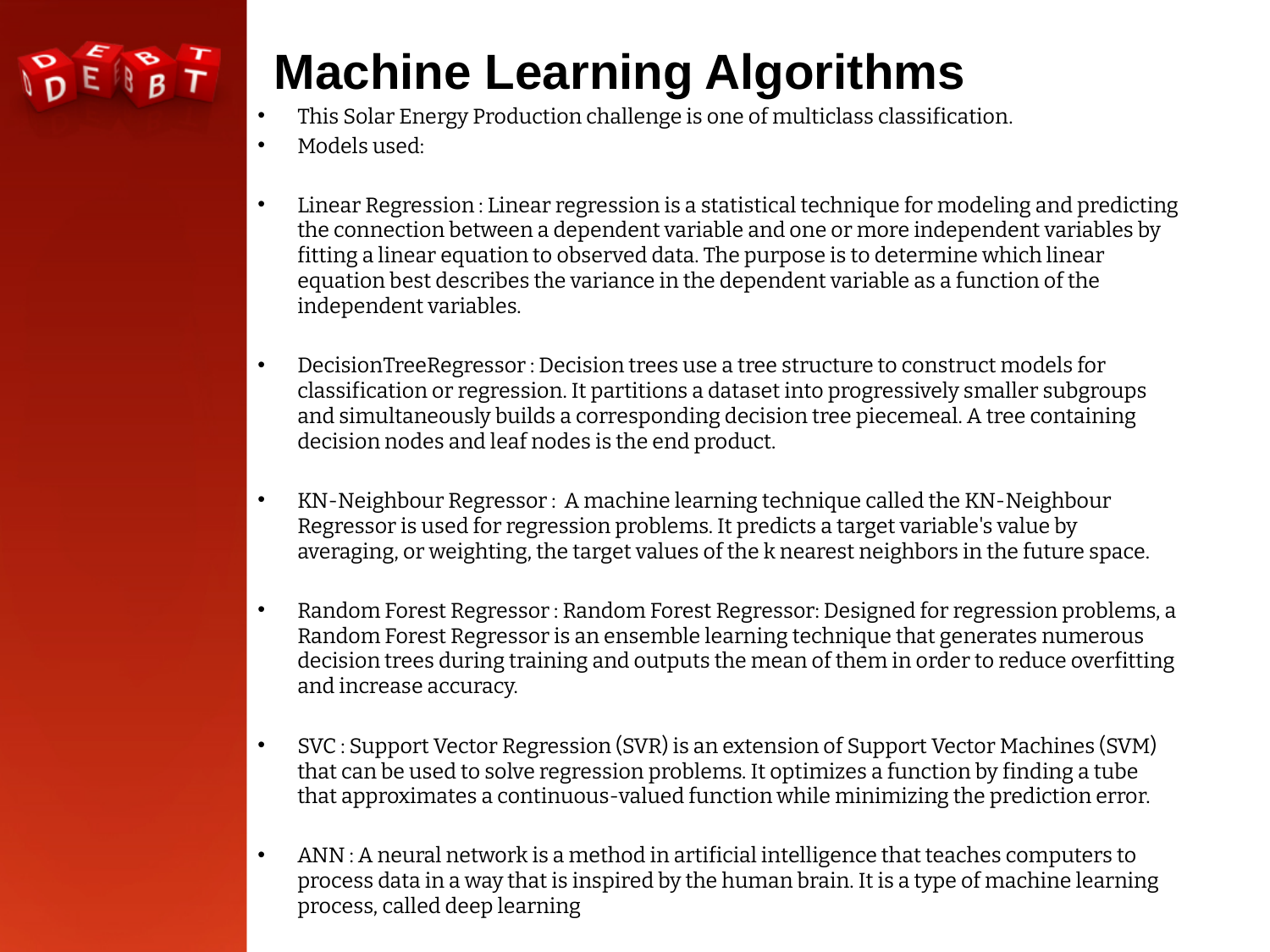

# Machine Learning Algorithms
This Solar Energy Production challenge is one of multiclass classification.
Models used:

Linear Regression : Linear regression is a statistical technique for modeling and predicting the connection between a dependent variable and one or more independent variables by fitting a linear equation to observed data. The purpose is to determine which linear equation best describes the variance in the dependent variable as a function of the independent variables.

DecisionTreeRegressor : Decision trees use a tree structure to construct models for classification or regression. It partitions a dataset into progressively smaller subgroups and simultaneously builds a corresponding decision tree piecemeal. A tree containing decision nodes and leaf nodes is the end product.

KN-Neighbour Regressor :  A machine learning technique called the KN-Neighbour Regressor is used for regression problems. It predicts a target variable's value by averaging, or weighting, the target values of the k nearest neighbors in the future space.

Random Forest Regressor : Random Forest Regressor: Designed for regression problems, a Random Forest Regressor is an ensemble learning technique that generates numerous decision trees during training and outputs the mean of them in order to reduce overfitting and increase accuracy.

SVC : Support Vector Regression (SVR) is an extension of Support Vector Machines (SVM) that can be used to solve regression problems. It optimizes a function by finding a tube that approximates a continuous-valued function while minimizing the prediction error.

ANN : A neural network is a method in artificial intelligence that teaches computers to process data in a way that is inspired by the human brain. It is a type of machine learning process, called deep learning